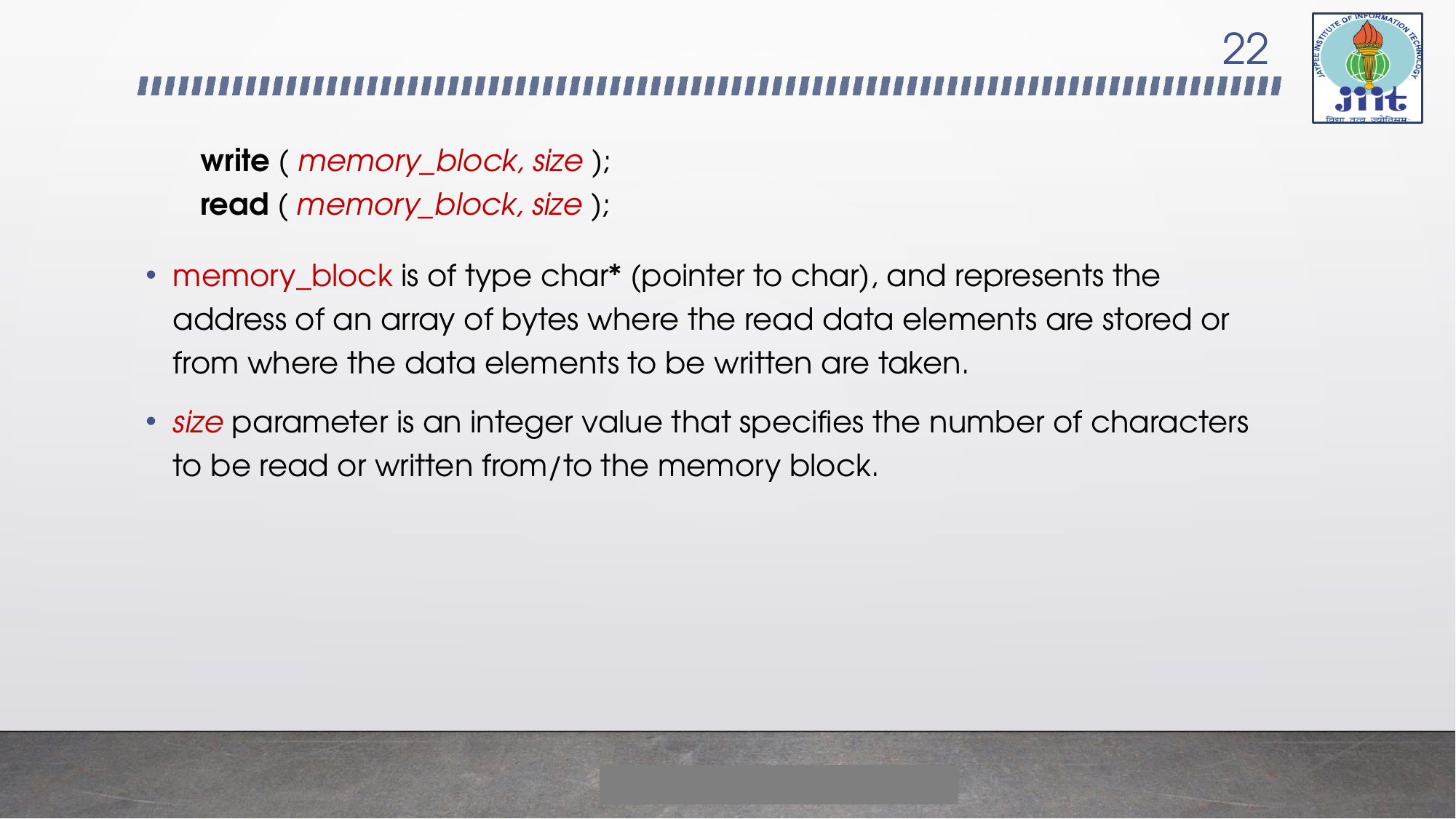

22
write ( memory_block, size );
read ( memory_block, size );
memory_block is of type char* (pointer to char), and represents the address of an array of bytes where the read data elements are stored or from where the data elements to be written are taken.
size parameter is an integer value that specifies the number of characters to be read or written from/to the memory block.